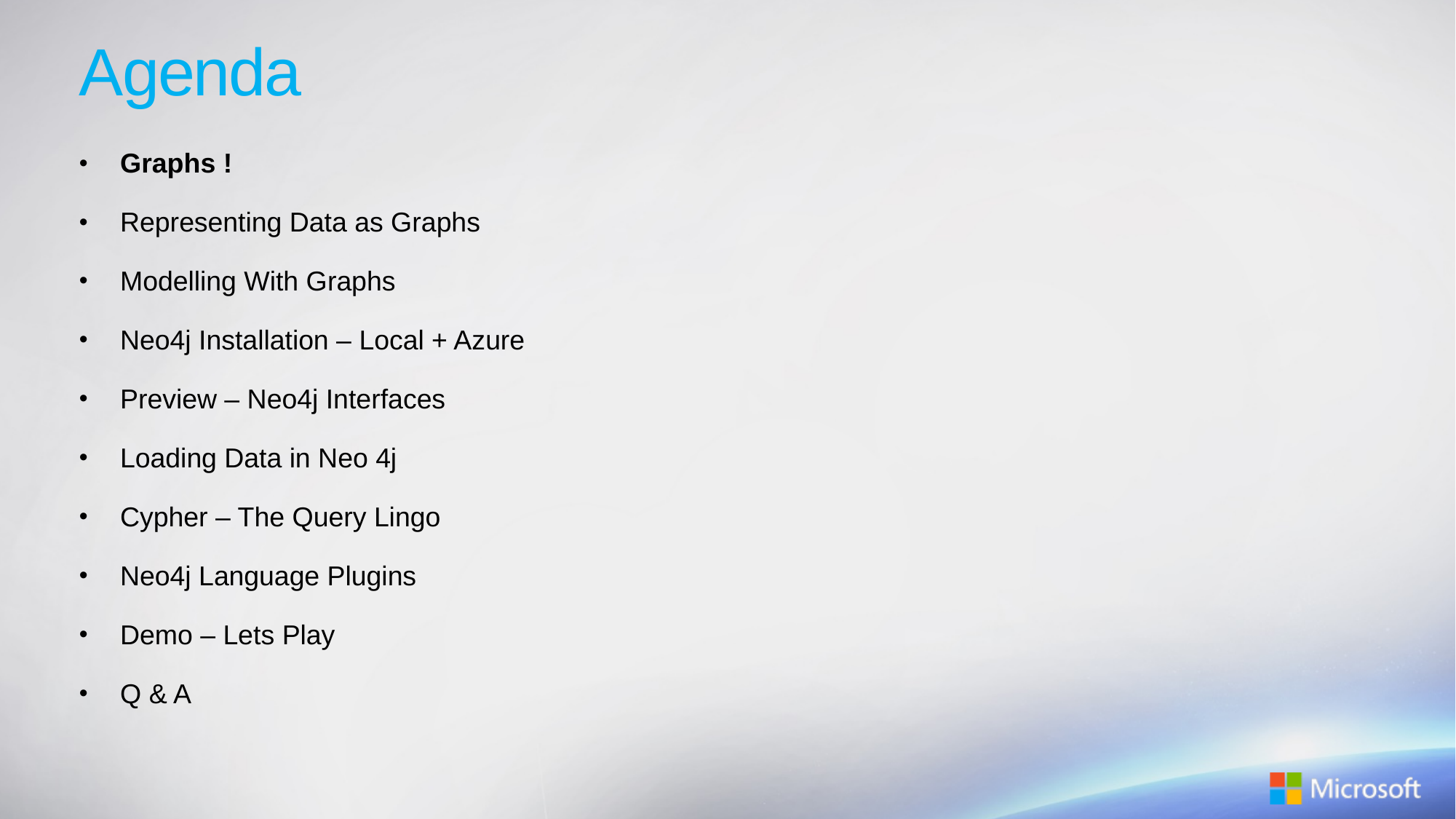

Agenda
Graphs !

Representing Data as Graphs

Modelling With Graphs

Neo4j Installation – Local + Azure

Preview – Neo4j Interfaces

Loading Data in Neo 4j

Cypher – The Query Lingo

Neo4j Language Plugins

Demo – Lets Play

Q & A